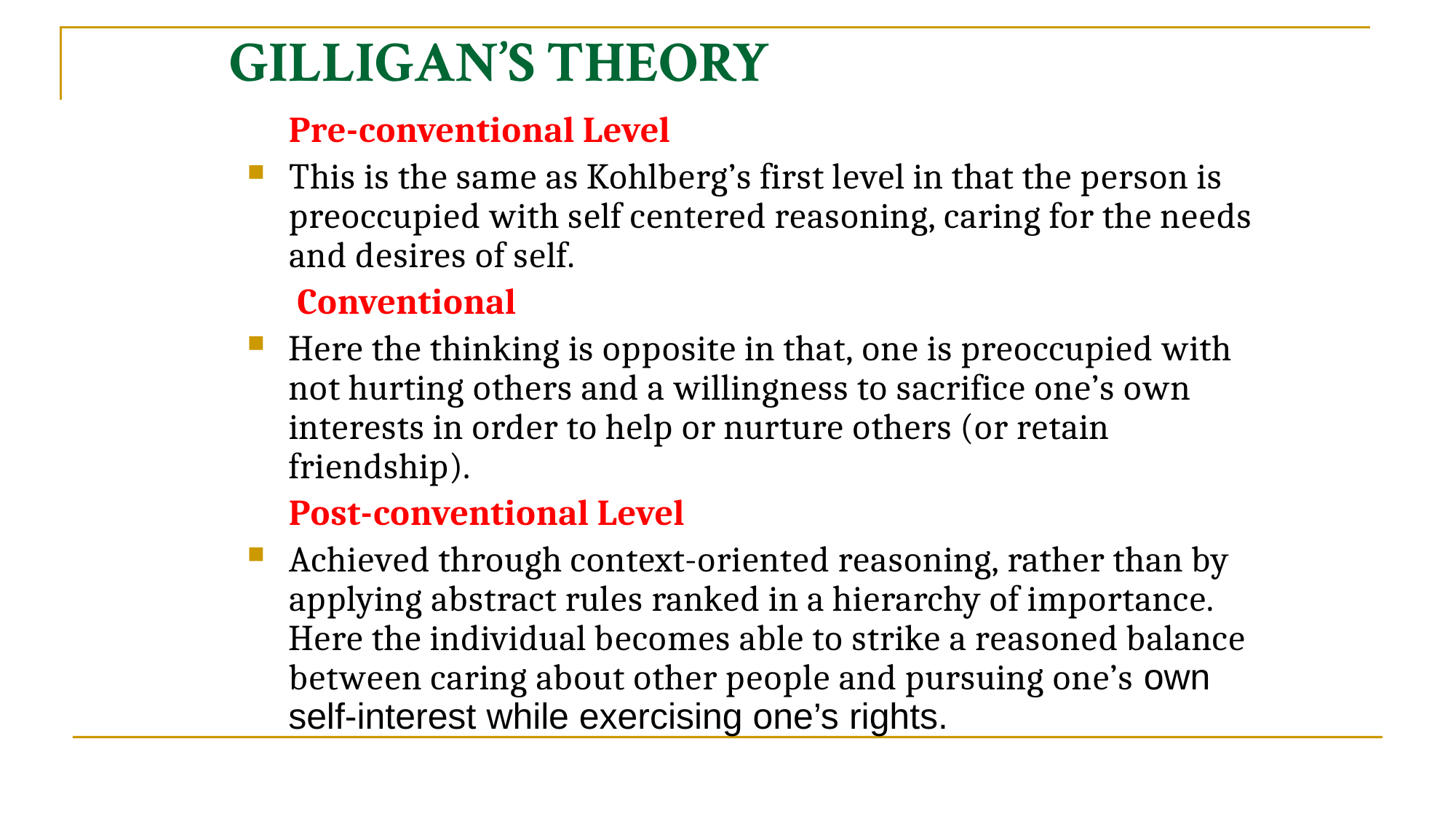

# GILLIGAN’S THEORY

	Pre-conventional Level
This is the same as Kohlberg’s first level in that the person is preoccupied with self centered reasoning, caring for the needs and desires of self.
	 Conventional
Here the thinking is opposite in that, one is preoccupied with not hurting others and a willingness to sacrifice one’s own interests in order to help or nurture others (or retain friendship).
	Post-conventional Level
Achieved through context-oriented reasoning, rather than by applying abstract rules ranked in a hierarchy of importance. Here the individual becomes able to strike a reasoned balance between caring about other people and pursuing one’s own self-interest while exercising one’s rights.